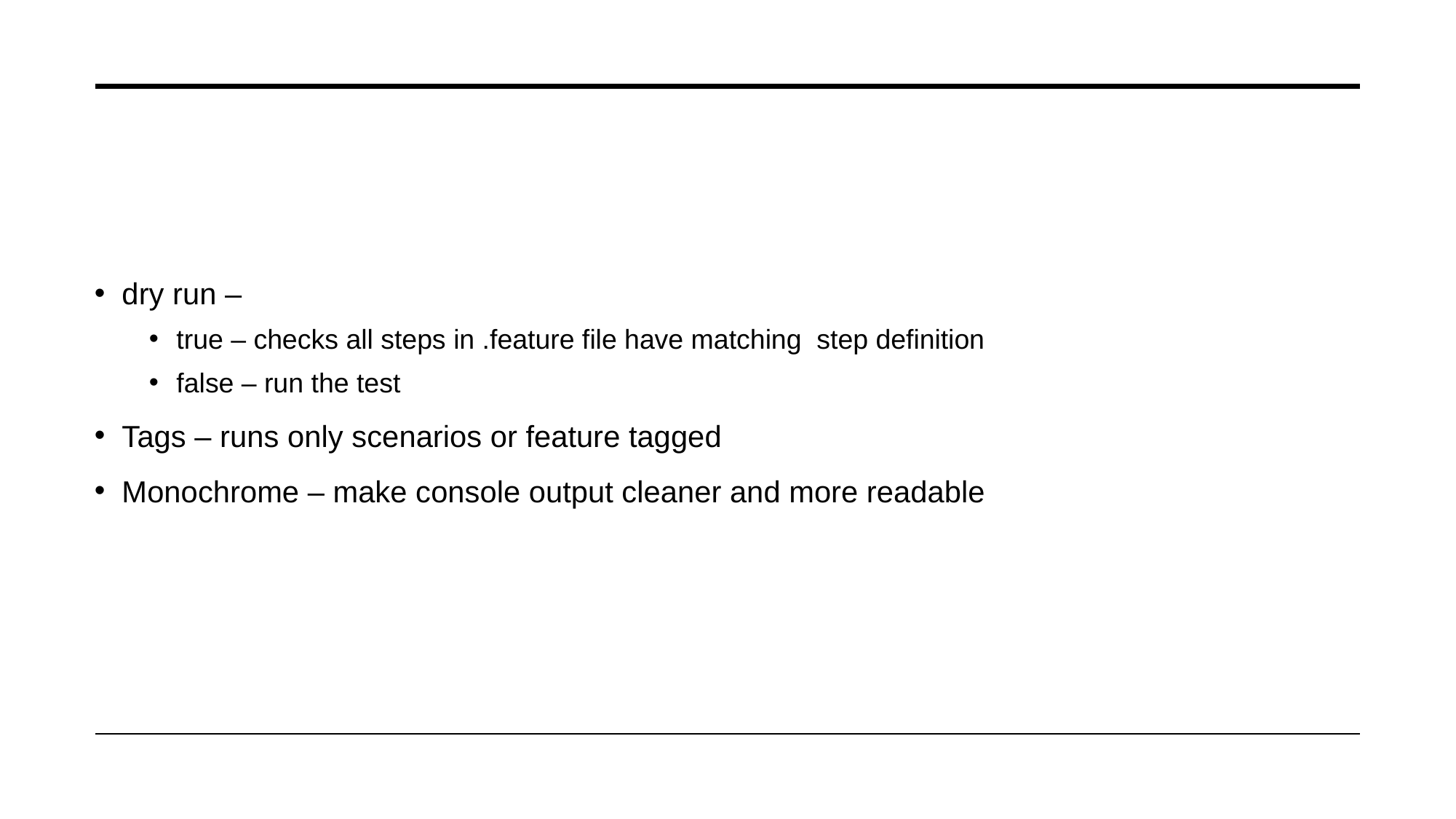

dry run –
true – checks all steps in .feature file have matching  step definition
false – run the test
Tags – runs only scenarios or feature tagged
Monochrome – make console output cleaner and more readable